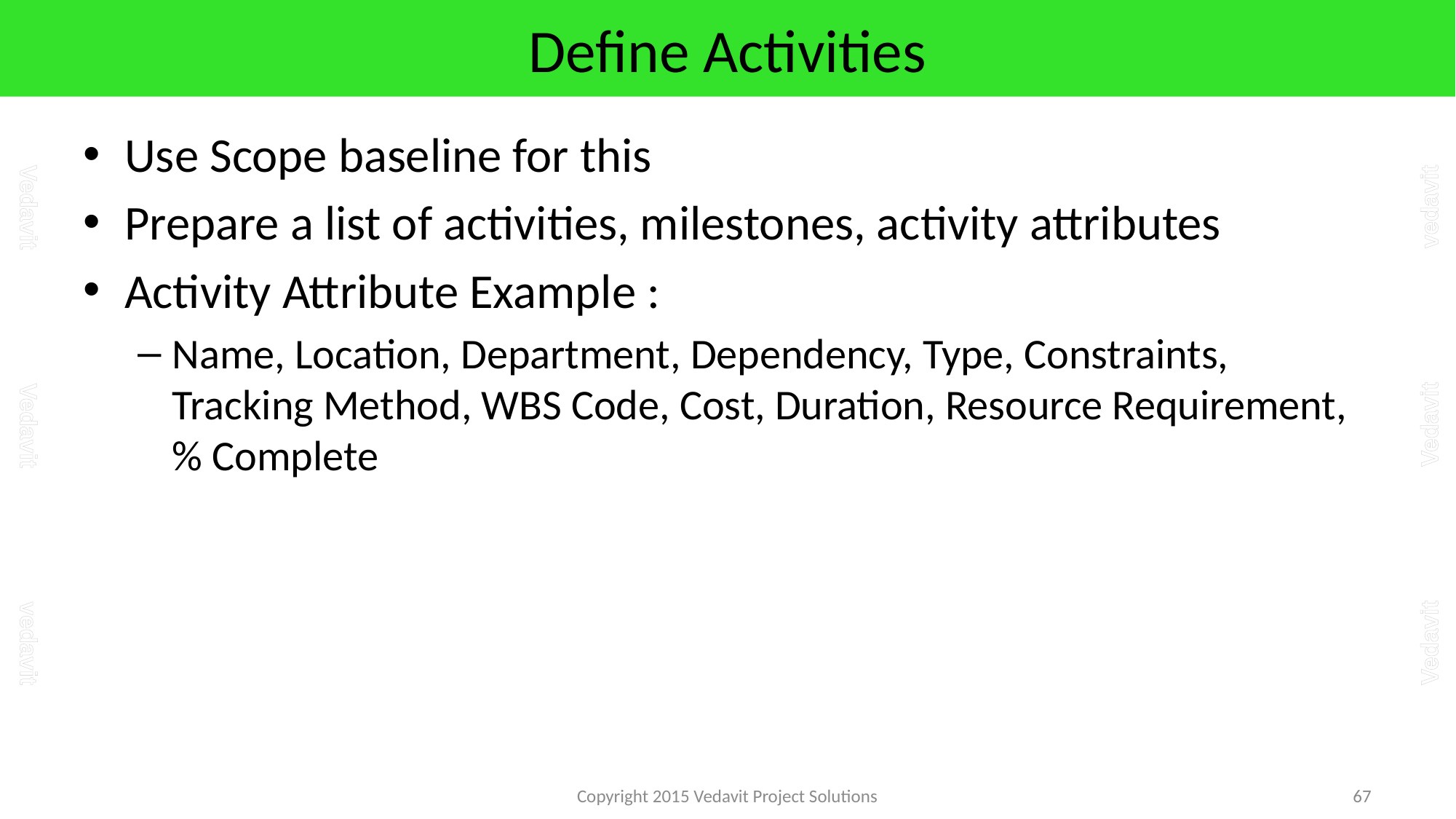

# Define Activities
Use Scope baseline for this
Prepare a list of activities, milestones, activity attributes
Activity Attribute Example :
Name, Location, Department, Dependency, Type, Constraints, Tracking Method, WBS Code, Cost, Duration, Resource Requirement, % Complete
Copyright 2015 Vedavit Project Solutions
67